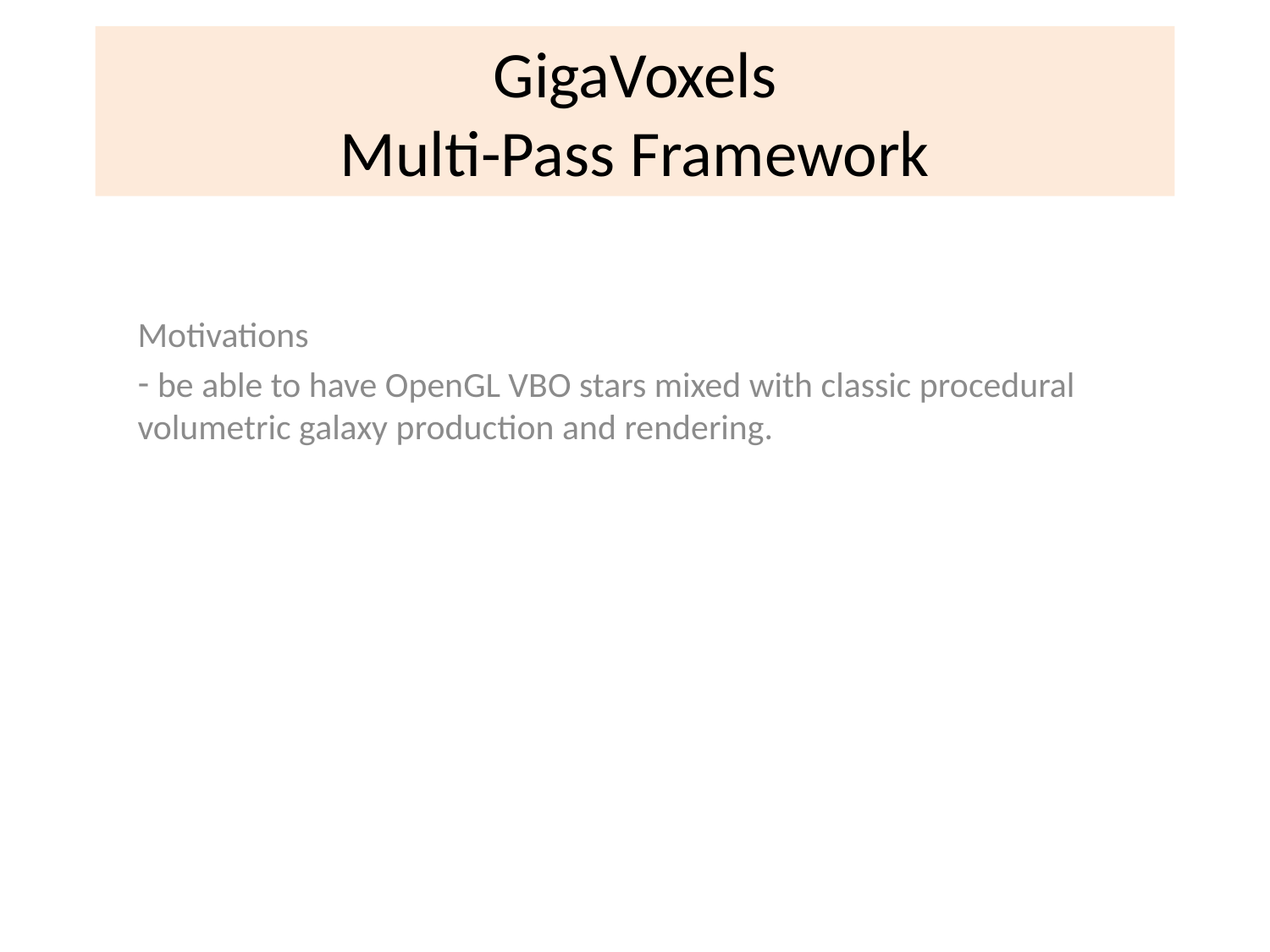

# GigaVoxels Multi-Pass Framework
Motivations
 be able to have OpenGL VBO stars mixed with classic procedural volumetric galaxy production and rendering.